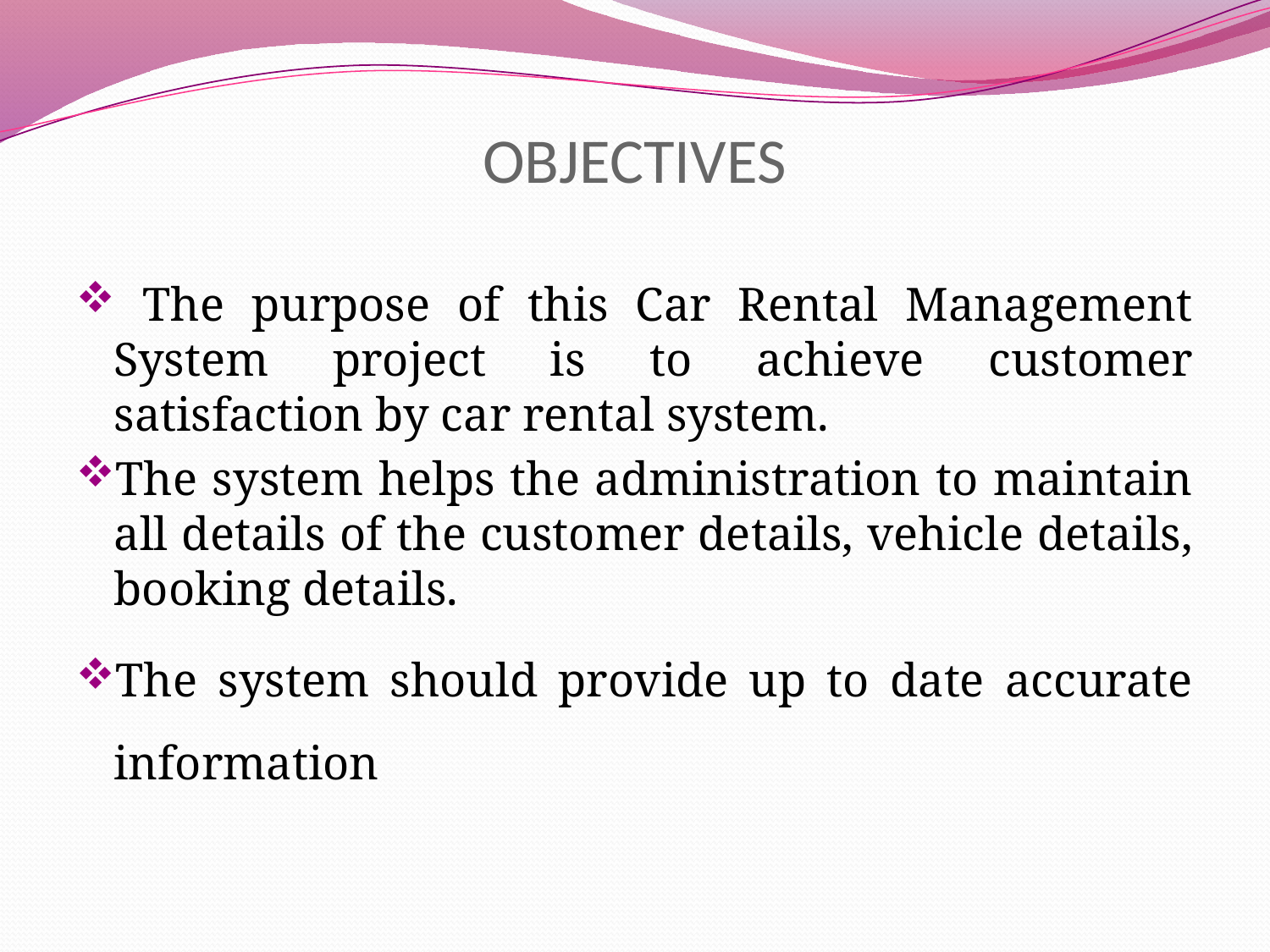

# OBJECTIVES
 The purpose of this Car Rental Management System project is to achieve customer satisfaction by car rental system.
The system helps the administration to maintain all details of the customer details, vehicle details, booking details.
The system should provide up to date accurate information